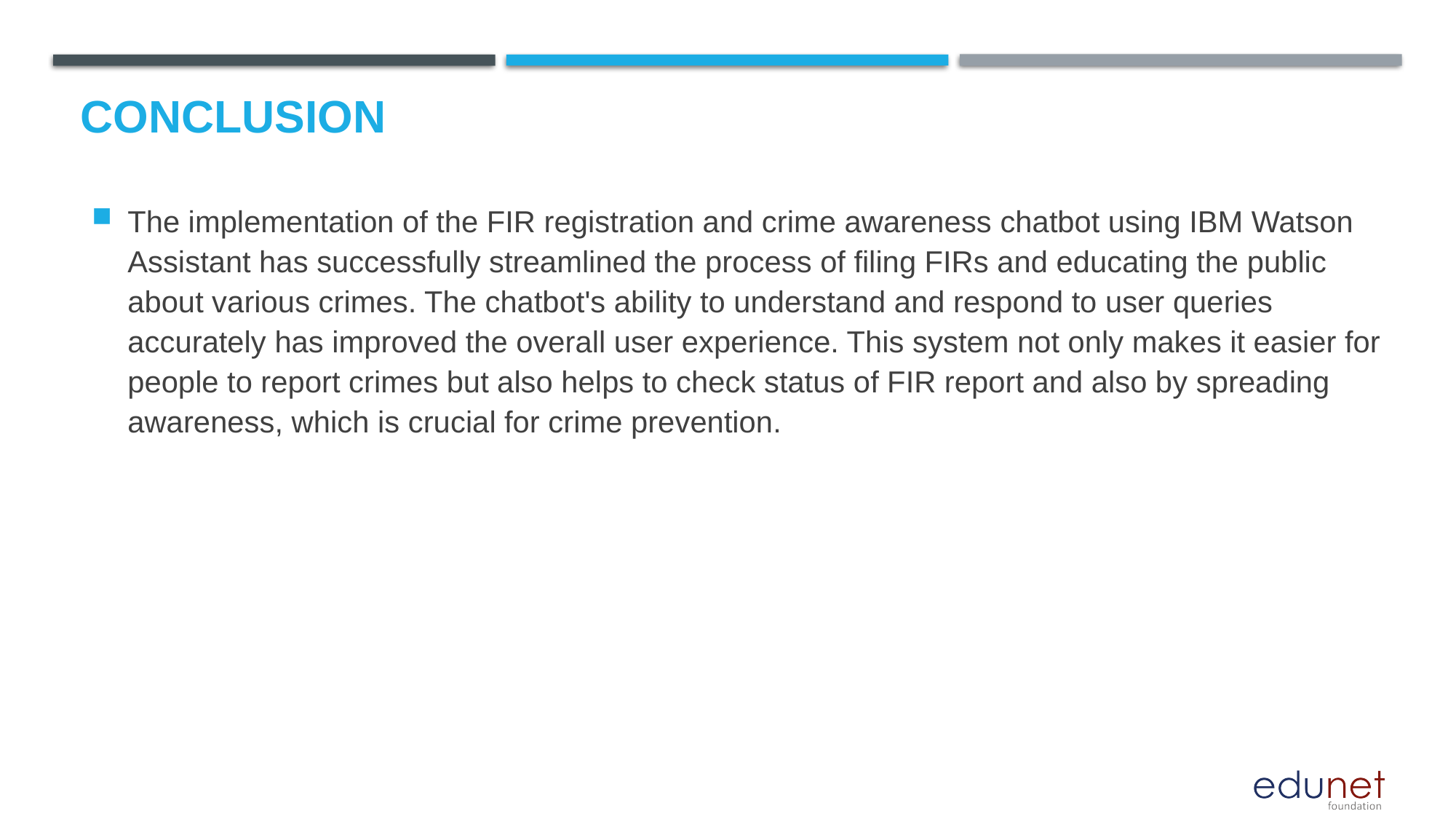

# Conclusion
The implementation of the FIR registration and crime awareness chatbot using IBM Watson Assistant has successfully streamlined the process of filing FIRs and educating the public about various crimes. The chatbot's ability to understand and respond to user queries accurately has improved the overall user experience. This system not only makes it easier for people to report crimes but also helps to check status of FIR report and also by spreading awareness, which is crucial for crime prevention.